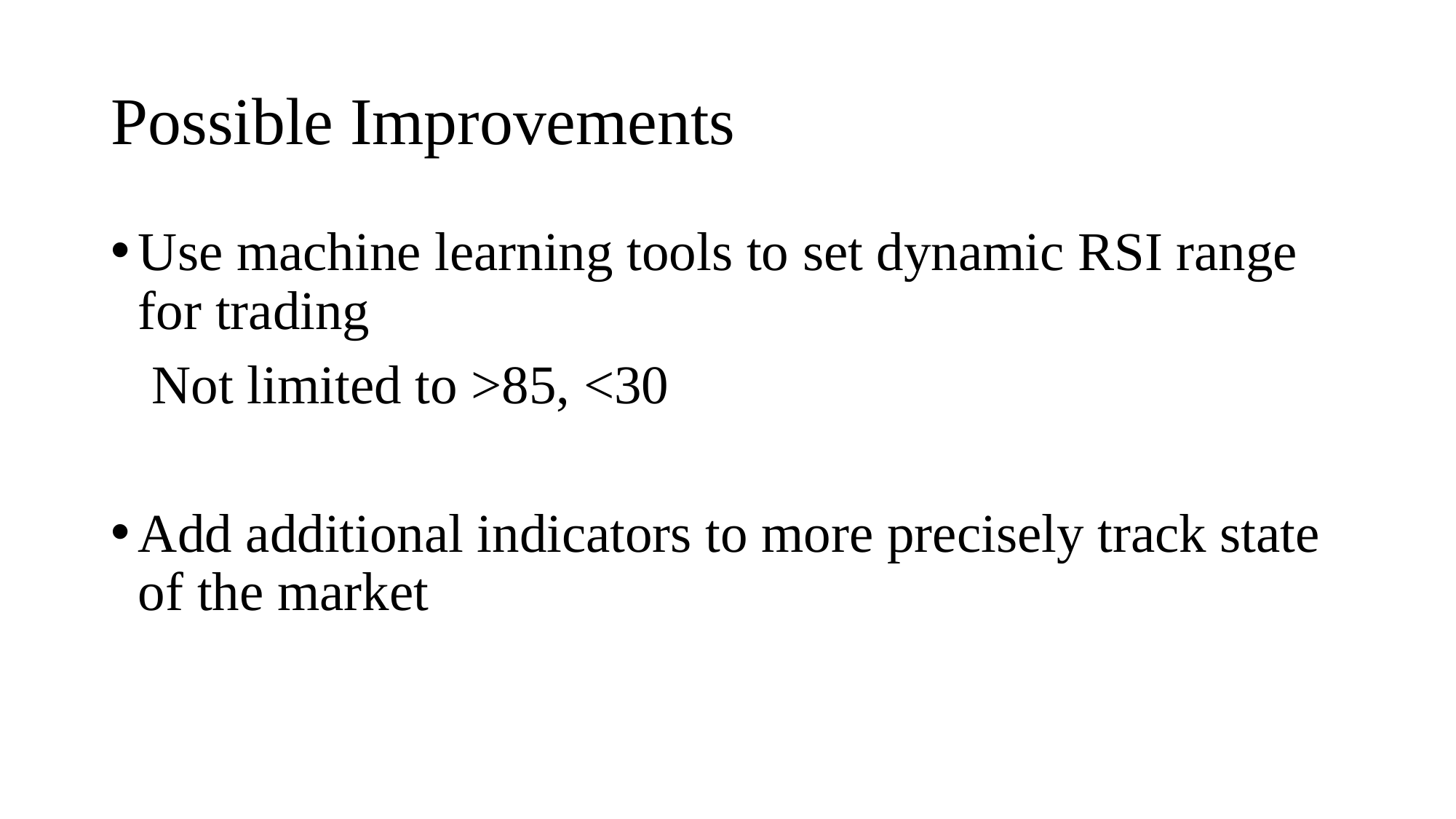

# Possible Improvements
Use machine learning tools to set dynamic RSI range for trading
   Not limited to >85, <30

Add additional indicators to more precisely track state of the market